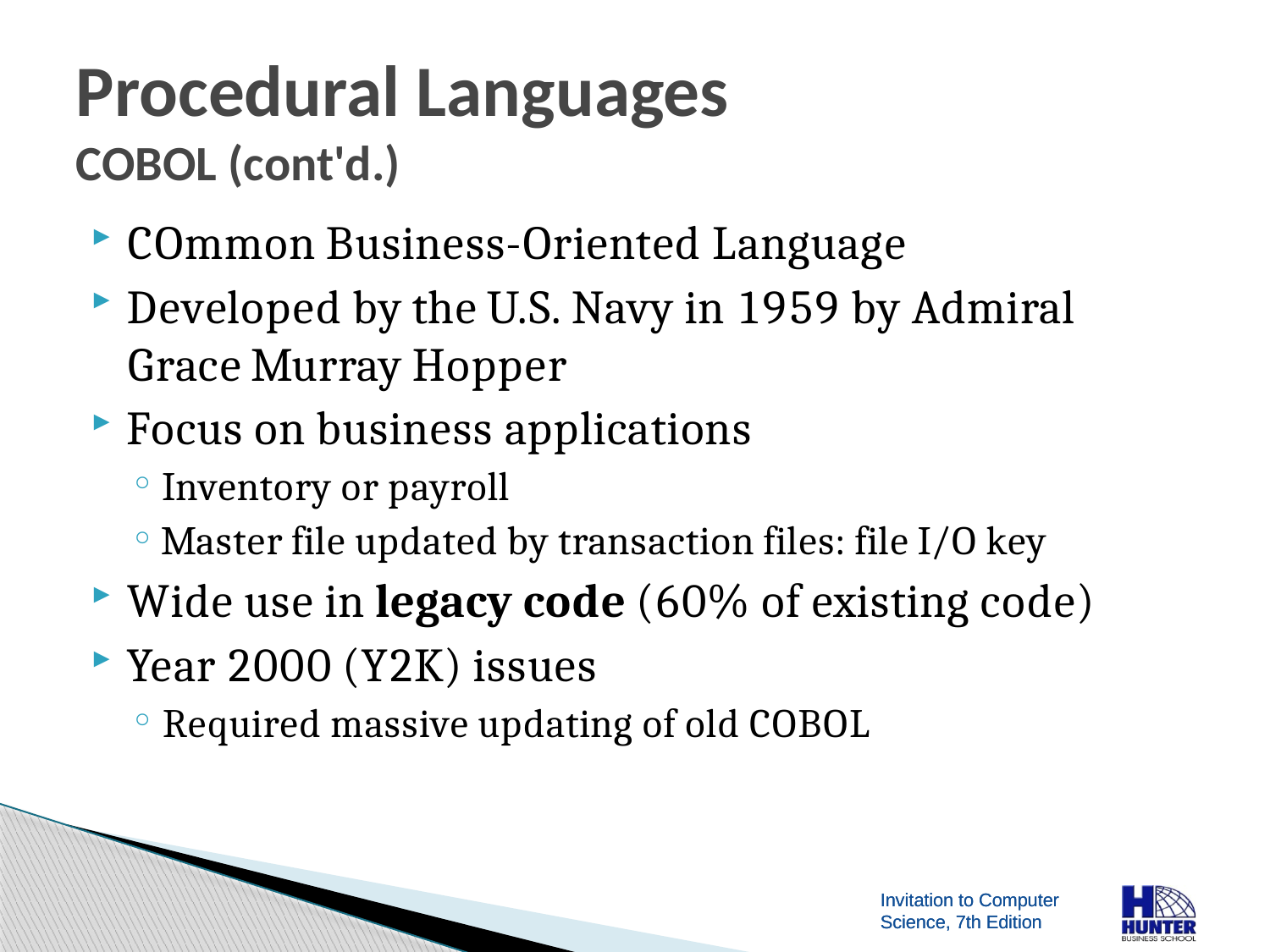

# Procedural Languages COBOL (cont'd.)
COmmon Business-Oriented Language
Developed by the U.S. Navy in 1959 by Admiral Grace Murray Hopper
Focus on business applications
Inventory or payroll
Master file updated by transaction files: file I/O key
Wide use in legacy code (60% of existing code)
Year 2000 (Y2K) issues
Required massive updating of old COBOL